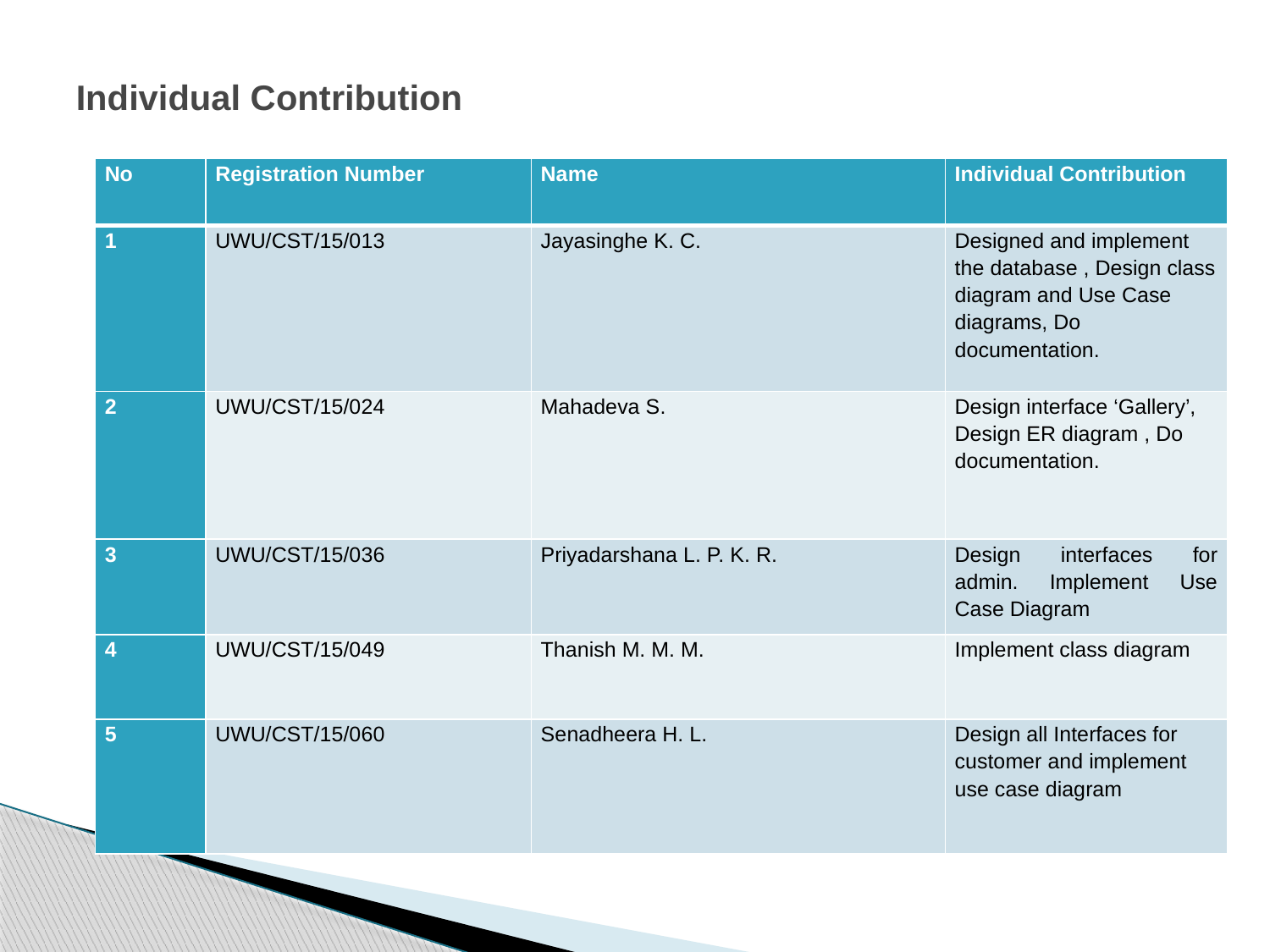

# Individual Contribution
| No | Registration Number | Name | Individual Contribution |
| --- | --- | --- | --- |
| 1 | UWU/CST/15/013 | Jayasinghe K. C. | Designed and implement the database , Design class diagram and Use Case diagrams, Do documentation. |
| 2 | UWU/CST/15/024 | Mahadeva S. | Design interface ‘Gallery’, Design ER diagram , Do documentation. |
| 3 | UWU/CST/15/036 | Priyadarshana L. P. K. R. | Design interfaces for admin. Implement Use Case Diagram |
| 4 | UWU/CST/15/049 | Thanish M. M. M. | Implement class diagram |
| 5 | UWU/CST/15/060 | Senadheera H. L. | Design all Interfaces for customer and implement use case diagram |